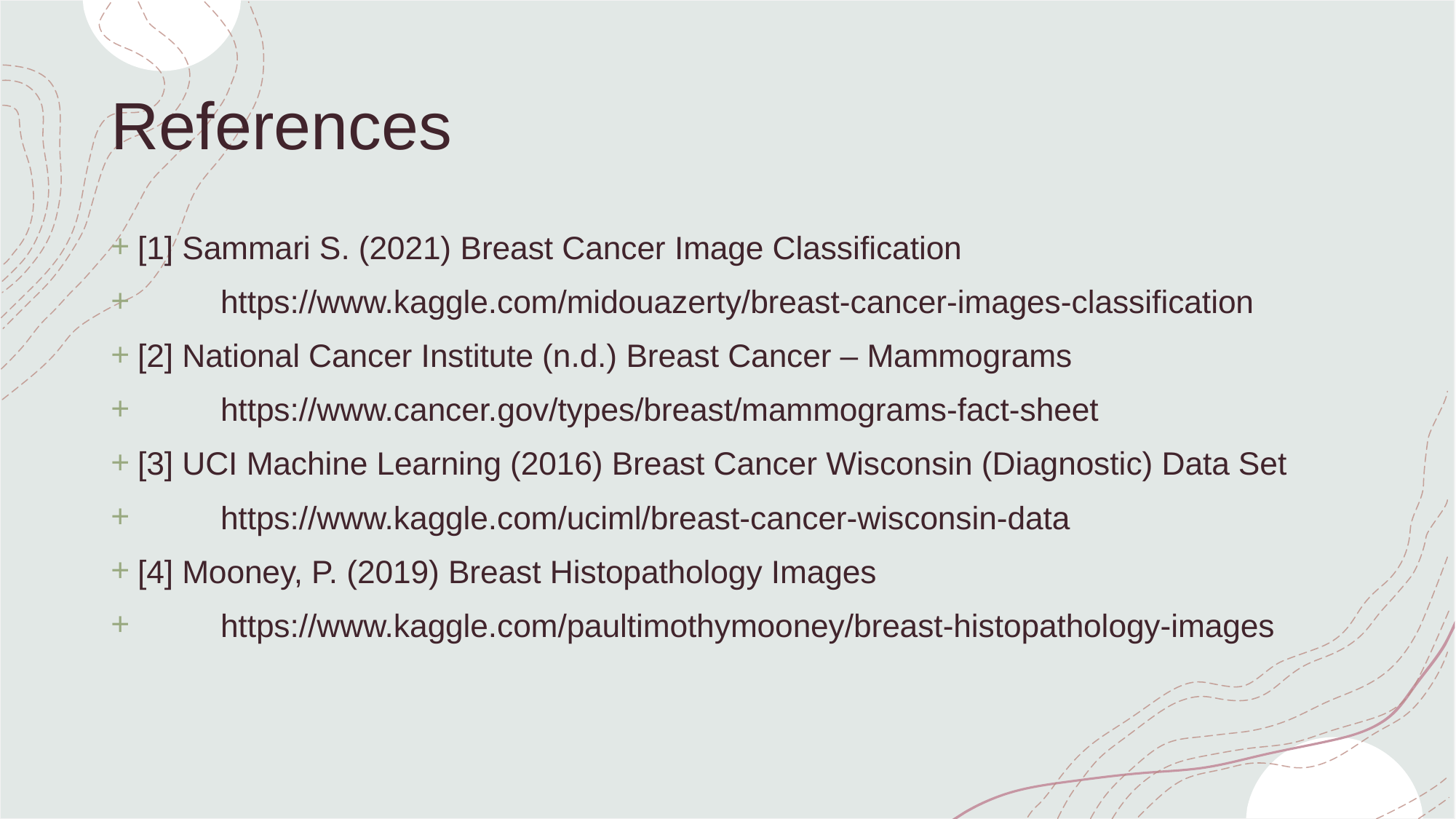

# References
[1] Sammari S. (2021) Breast Cancer Image Classification
	https://www.kaggle.com/midouazerty/breast-cancer-images-classification
[2] National Cancer Institute (n.d.) Breast Cancer – Mammograms
	https://www.cancer.gov/types/breast/mammograms-fact-sheet
[3] UCI Machine Learning (2016) Breast Cancer Wisconsin (Diagnostic) Data Set
	https://www.kaggle.com/uciml/breast-cancer-wisconsin-data
[4] Mooney, P. (2019) Breast Histopathology Images
	https://www.kaggle.com/paultimothymooney/breast-histopathology-images